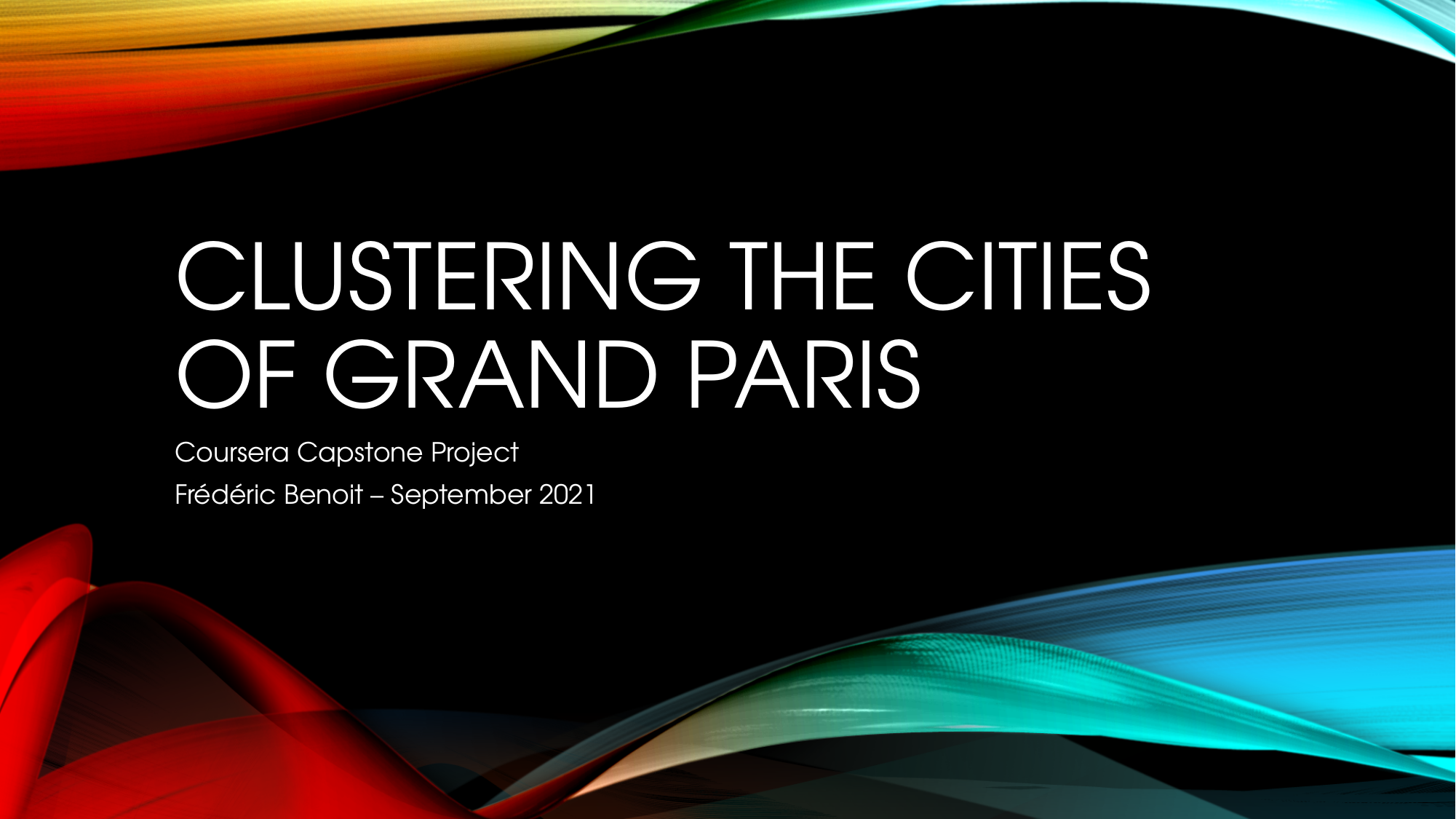

# Clustering the cities of Grand paris
Coursera Capstone Project
Frédéric Benoit – September 2021